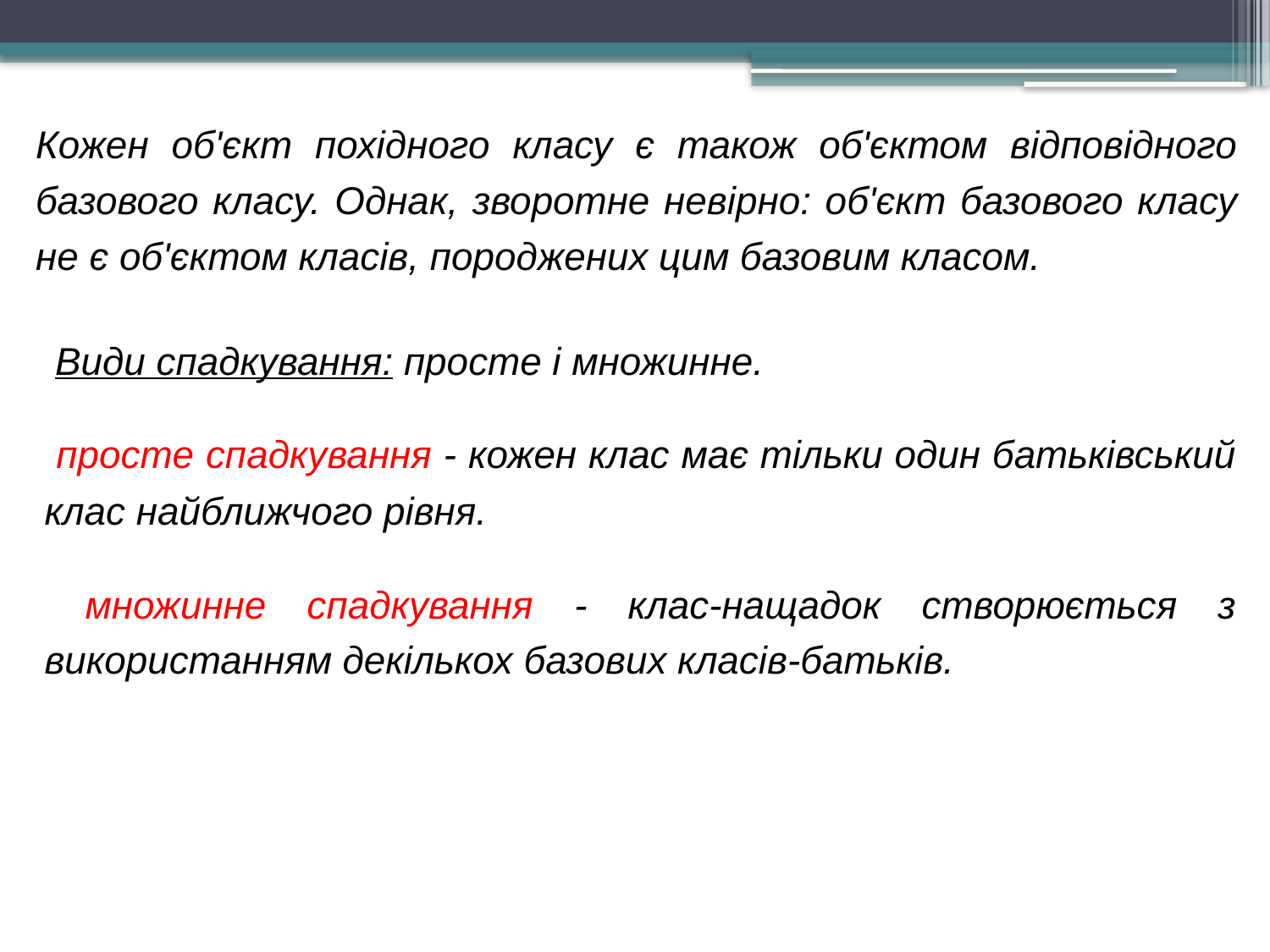

Кожен об'єкт похідного класу є також об'єктом відповідного базового класу. Однак, зворотне невірно: об'єкт базового класу не є об'єктом класів, породжених цим базовим класом.
 Види спадкування: просте і множинне.

 просте спадкування - кожен клас має тільки один батьківський клас найближчого рівня.

 множинне спадкування - клас-нащадок створюється з використанням декількох базових класів-батьків.